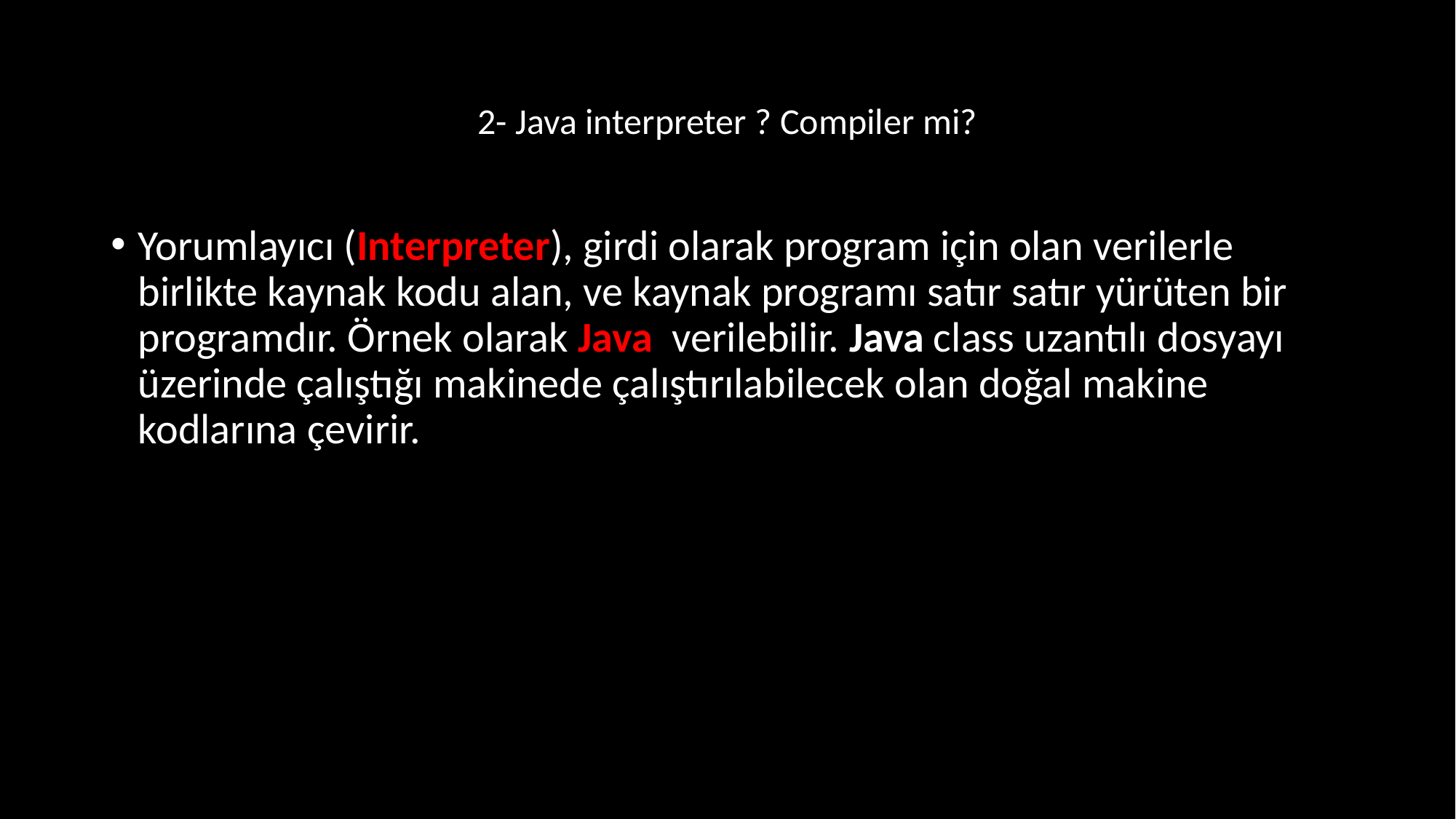

# 2- Java interpreter ? Compiler mi?
Yorumlayıcı (Interpreter), girdi olarak program için olan verilerle birlikte kaynak kodu alan, ve kaynak programı satır satır yürüten bir programdır. Örnek olarak Java  verilebilir. Java class uzantılı dosyayı üzerinde çalıştığı makinede çalıştırılabilecek olan doğal makine kodlarına çevirir.